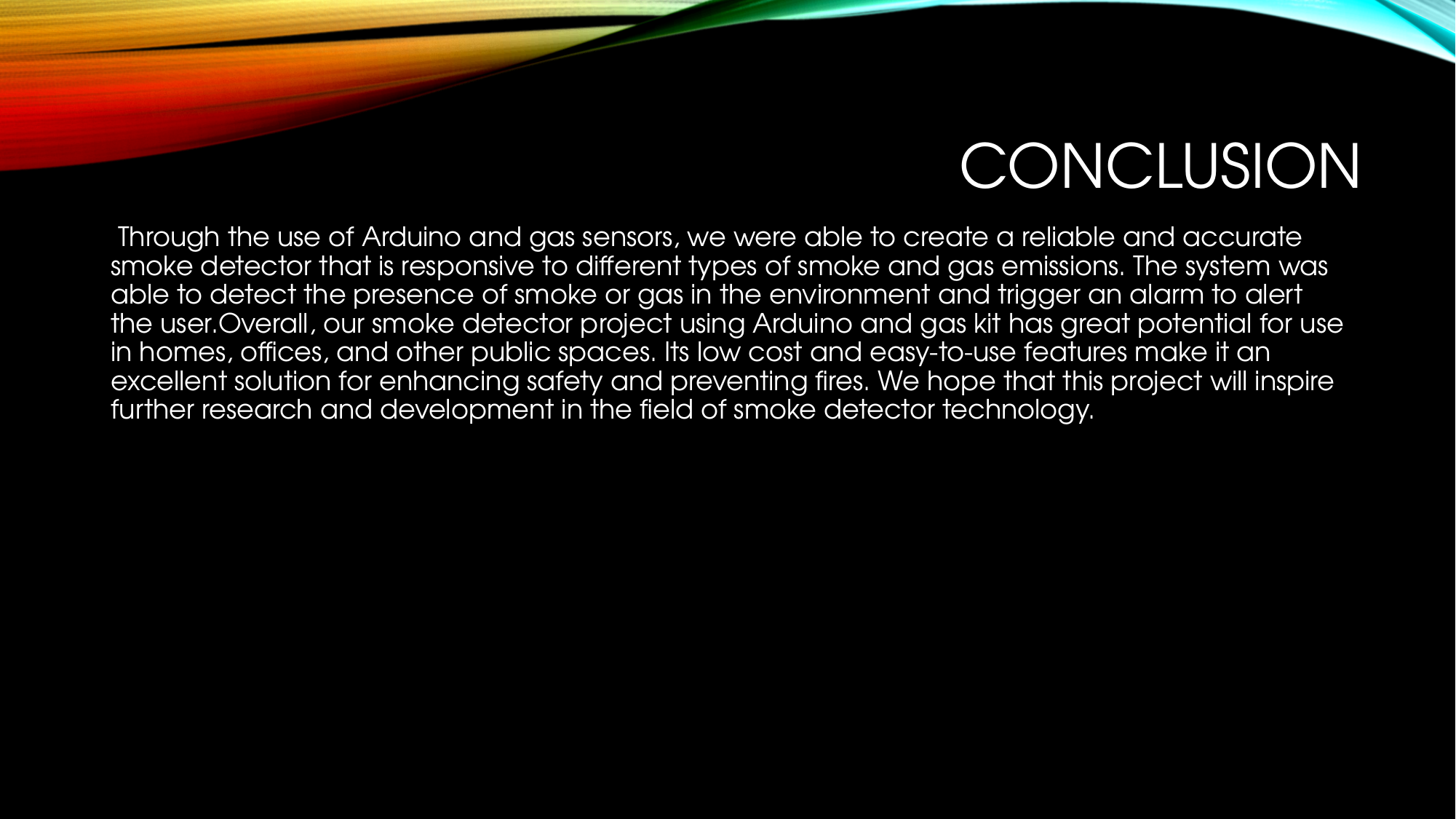

# Conclusion
 Through the use of Arduino and gas sensors, we were able to create a reliable and accurate smoke detector that is responsive to different types of smoke and gas emissions. The system was able to detect the presence of smoke or gas in the environment and trigger an alarm to alert the user.Overall, our smoke detector project using Arduino and gas kit has great potential for use in homes, offices, and other public spaces. Its low cost and easy-to-use features make it an excellent solution for enhancing safety and preventing fires. We hope that this project will inspire further research and development in the field of smoke detector technology.